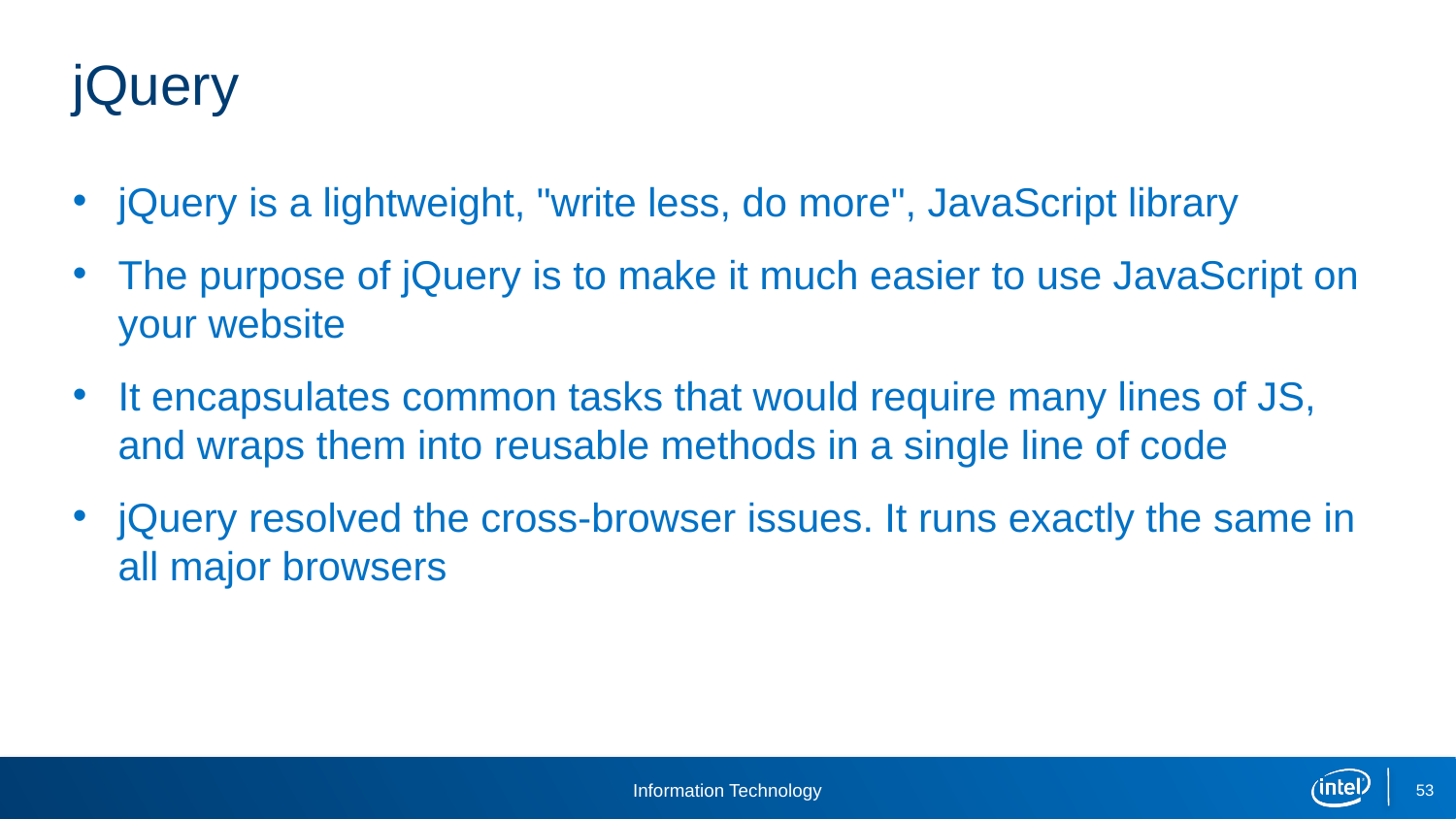

# jQuery
jQuery is a lightweight, "write less, do more", JavaScript library
The purpose of jQuery is to make it much easier to use JavaScript on your website
It encapsulates common tasks that would require many lines of JS, and wraps them into reusable methods in a single line of code
jQuery resolved the cross-browser issues. It runs exactly the same in all major browsers
53